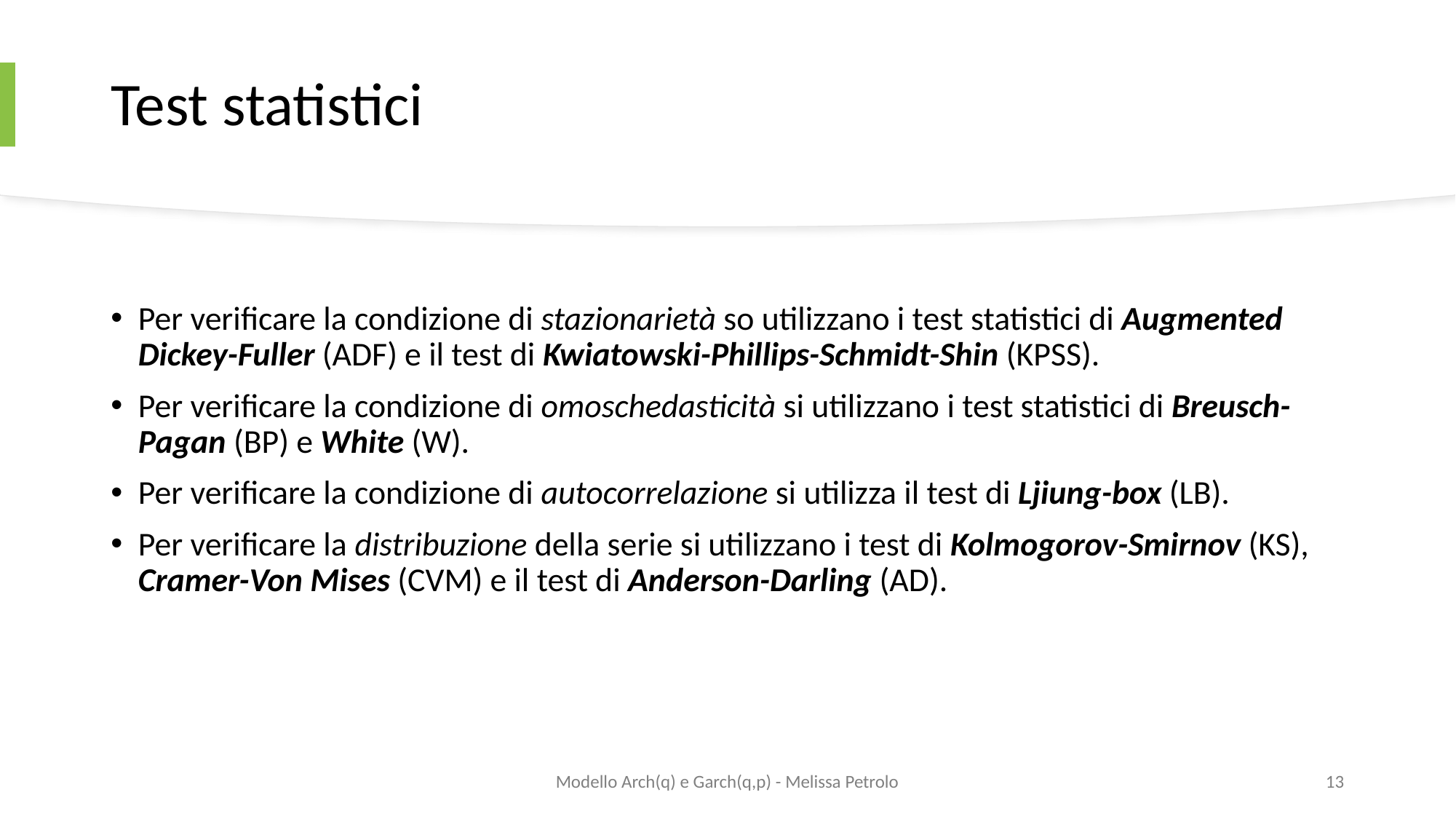

# Test statistici

Per verificare la condizione di stazionarietà so utilizzano i test statistici di Augmented Dickey-Fuller (ADF) e il test di Kwiatowski-Phillips-Schmidt-Shin (KPSS).
Per verificare la condizione di omoschedasticità si utilizzano i test statistici di Breusch-Pagan (BP) e White (W).
Per verificare la condizione di autocorrelazione si utilizza il test di Ljiung-box (LB).
Per verificare la distribuzione della serie si utilizzano i test di Kolmogorov-Smirnov (KS), Cramer-Von Mises (CVM) e il test di Anderson-Darling (AD).

Modello Arch(q) e Garch(q,p) - Melissa Petrolo
13